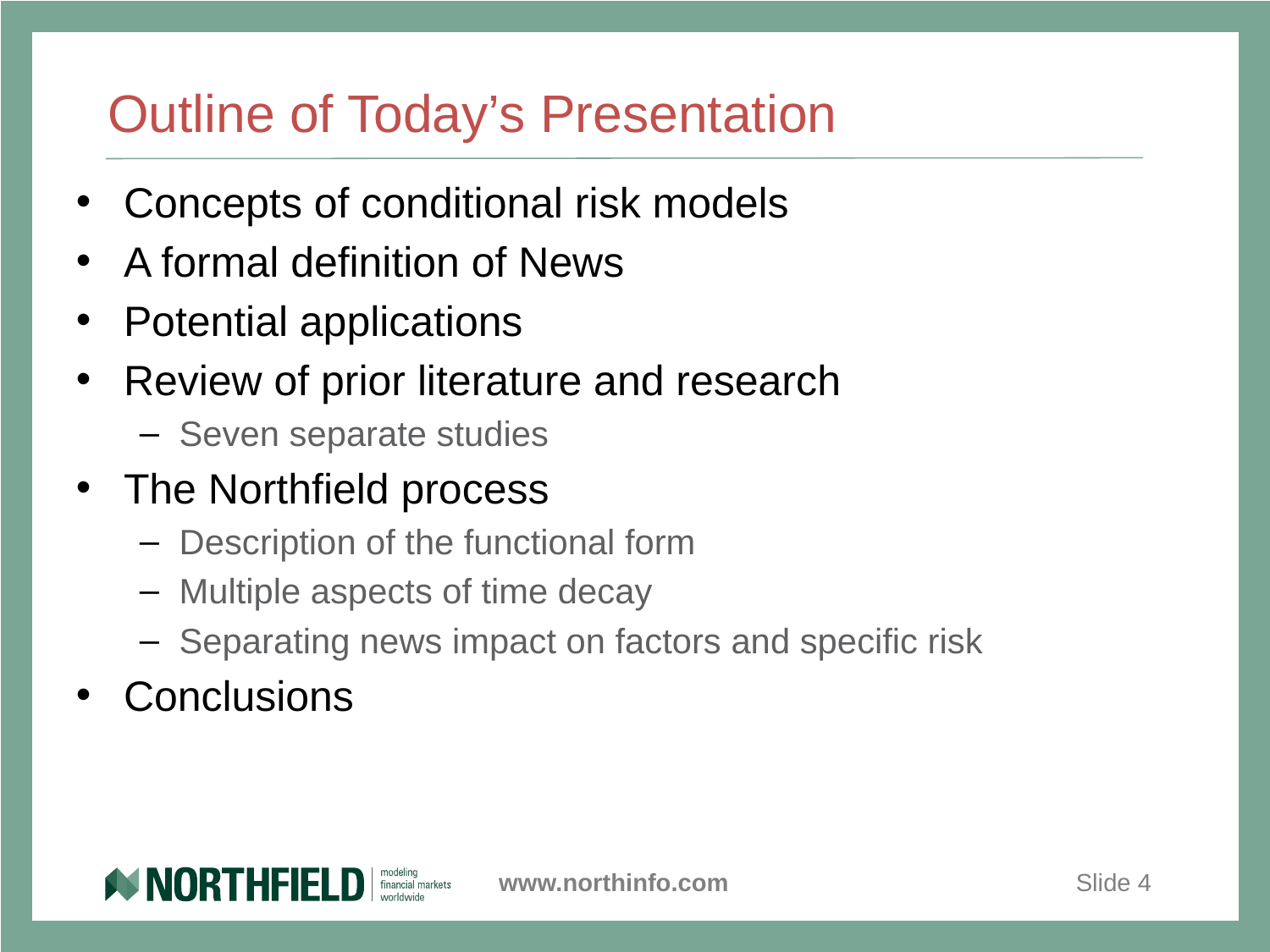

# Outline of Today’s Presentation
Concepts of conditional risk models
A formal definition of News
Potential applications
Review of prior literature and research
Seven separate studies
The Northfield process
Description of the functional form
Multiple aspects of time decay
Separating news impact on factors and specific risk
Conclusions